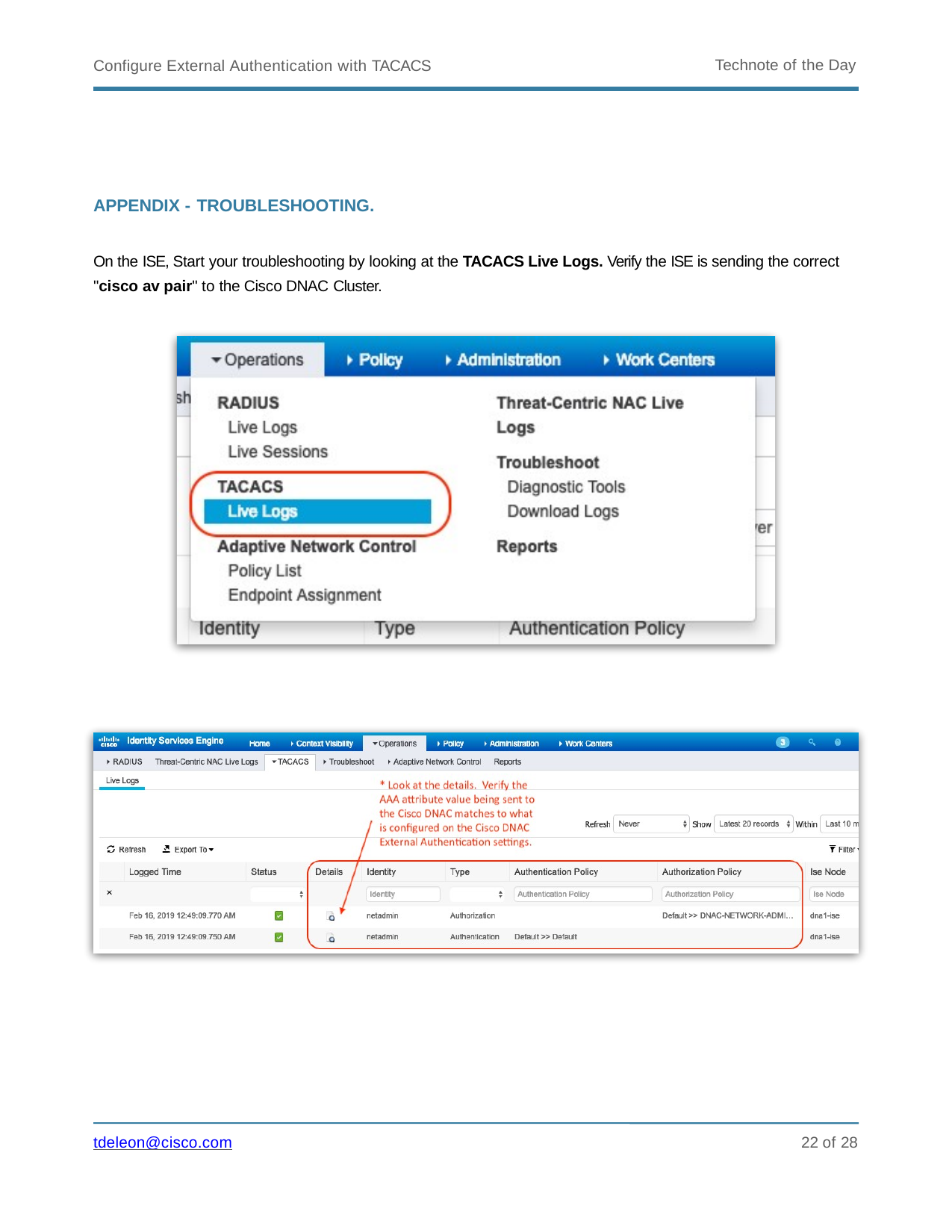

Technote of the Day
Configure External Authentication with TACACS
APPENDIX - TROUBLESHOOTING.

On the ISE, Start your troubleshooting by looking at the TACACS Live Logs. Verify the ISE is sending the correct  "cisco av pair" to the Cisco DNAC Cluster.

22 of 28
tdeleon@cisco.com